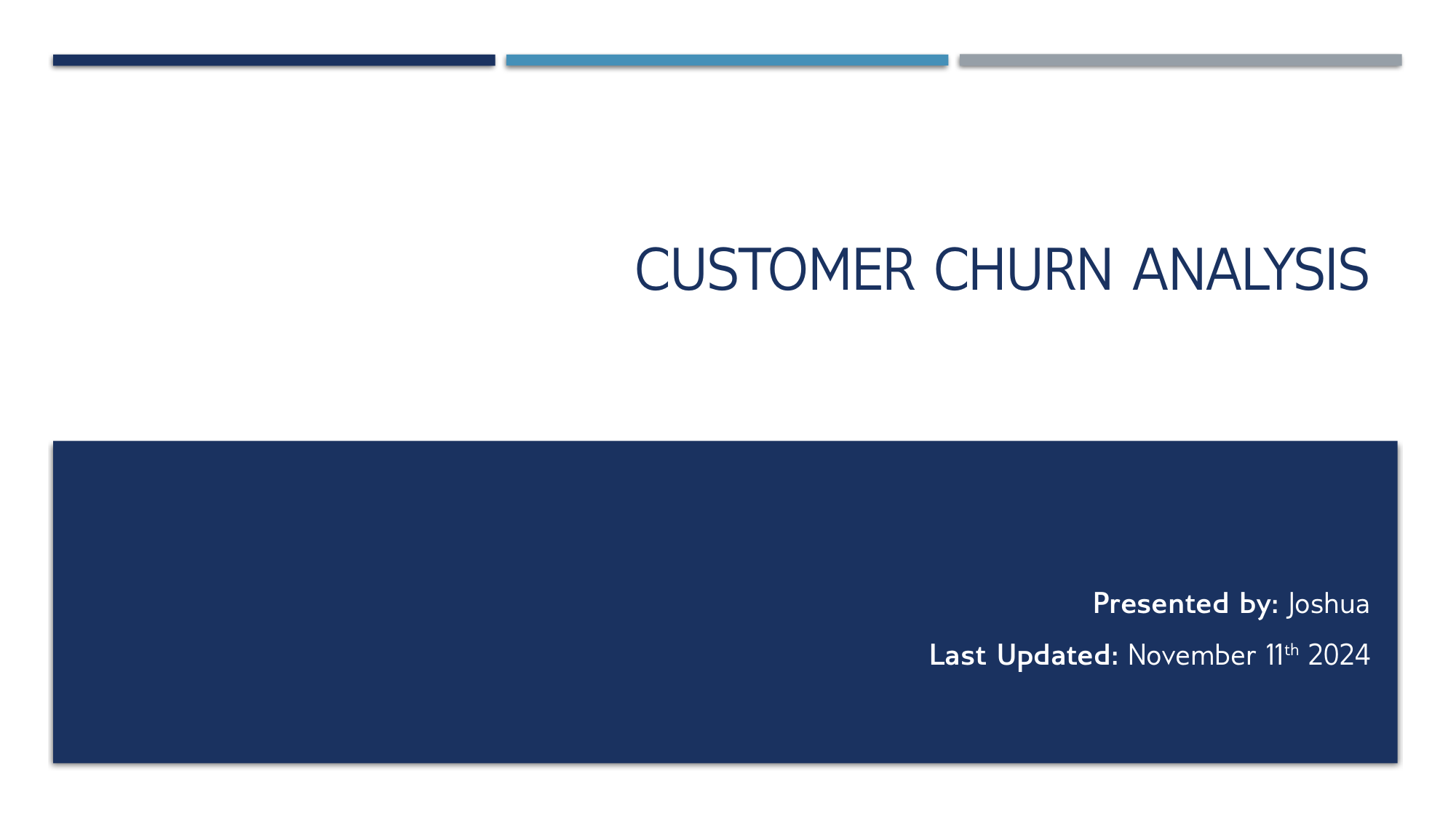

# Customer Churn Analysis
Presented by: Joshua
Last Updated: November 11th 2024